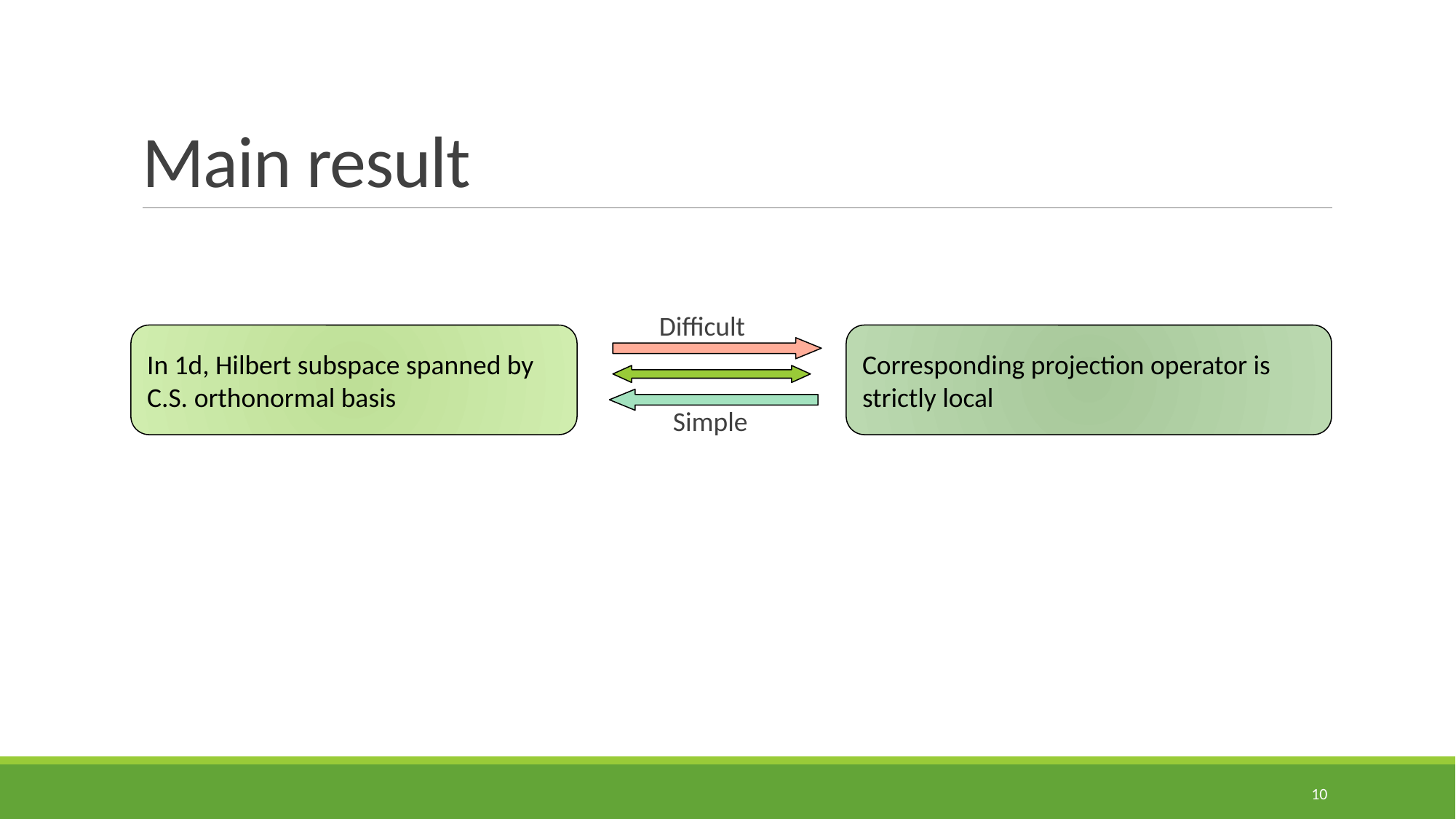

# Main result

Difficult
In 1d, Hilbert subspace spanned by C.S. orthonormal basis
Corresponding projection operator is strictly local

Simple
10